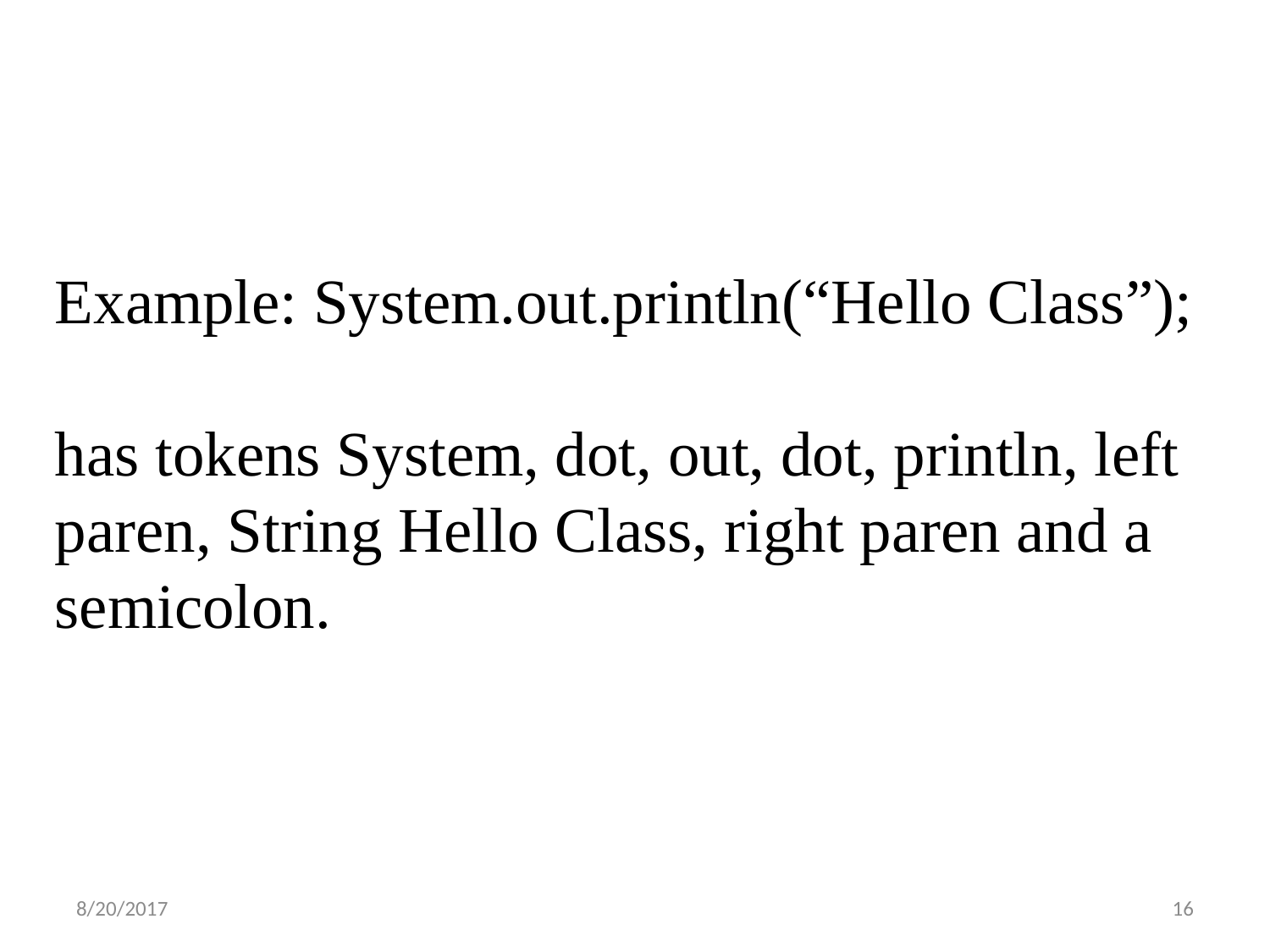

Example: System.out.println(“Hello Class”);

has tokens System, dot, out, dot, println, left paren, String Hello Class, right paren and a semicolon.
8/20/2017
16